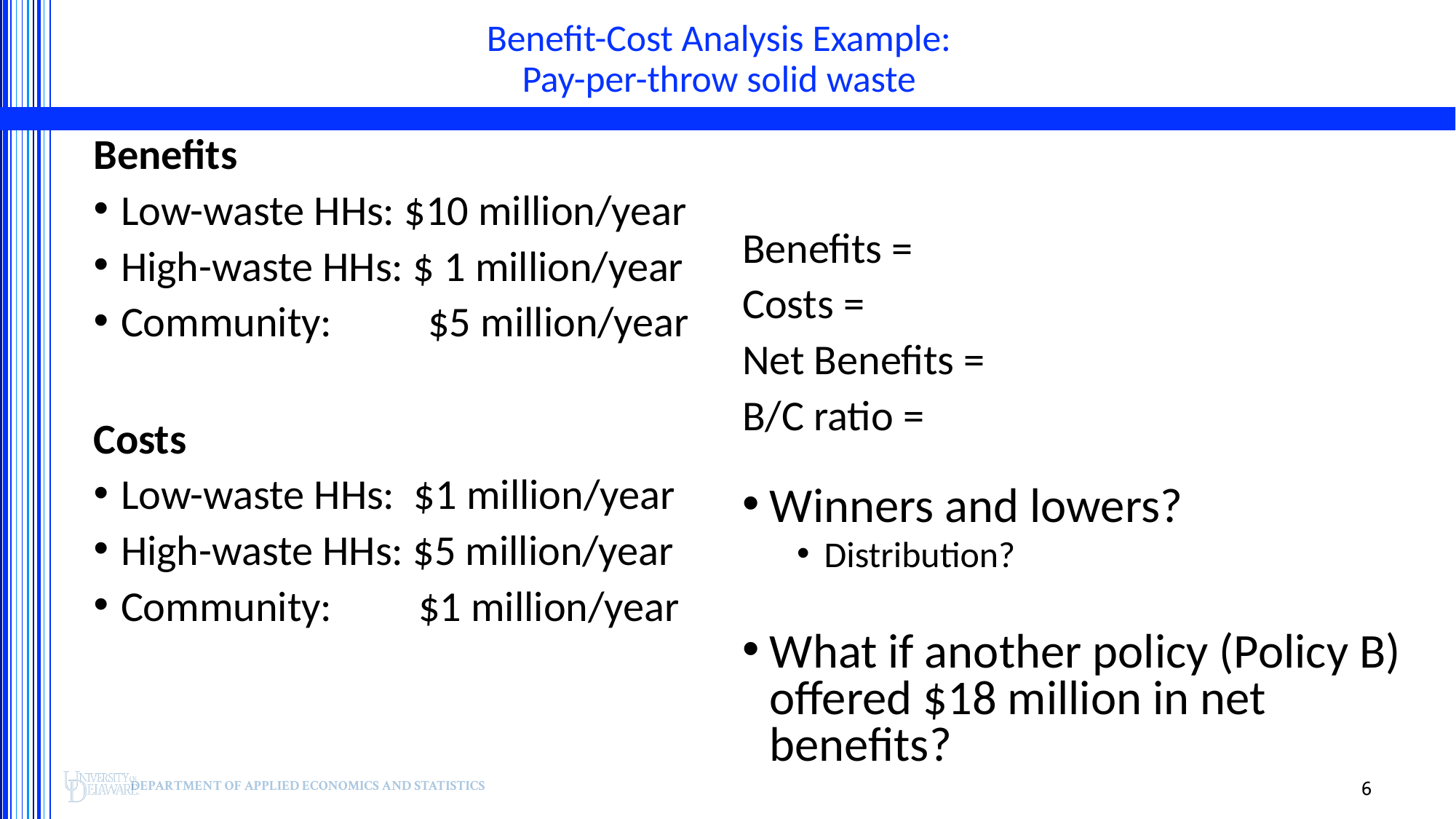

# Benefit-Cost Analysis Example: Pay-per-throw solid waste
Benefits
Low-waste HHs: $10 million/year
High-waste HHs: $ 1 million/year
Community:          $5 million/year

Costs
Low-waste HHs:  $1 million/year
High-waste HHs: $5 million/year
Community:         $1 million/year

Benefits =
Costs =
Net Benefits =
B/C ratio =

Winners and lowers?
Distribution?

What if another policy (Policy B) offered $18 million in net benefits?
6